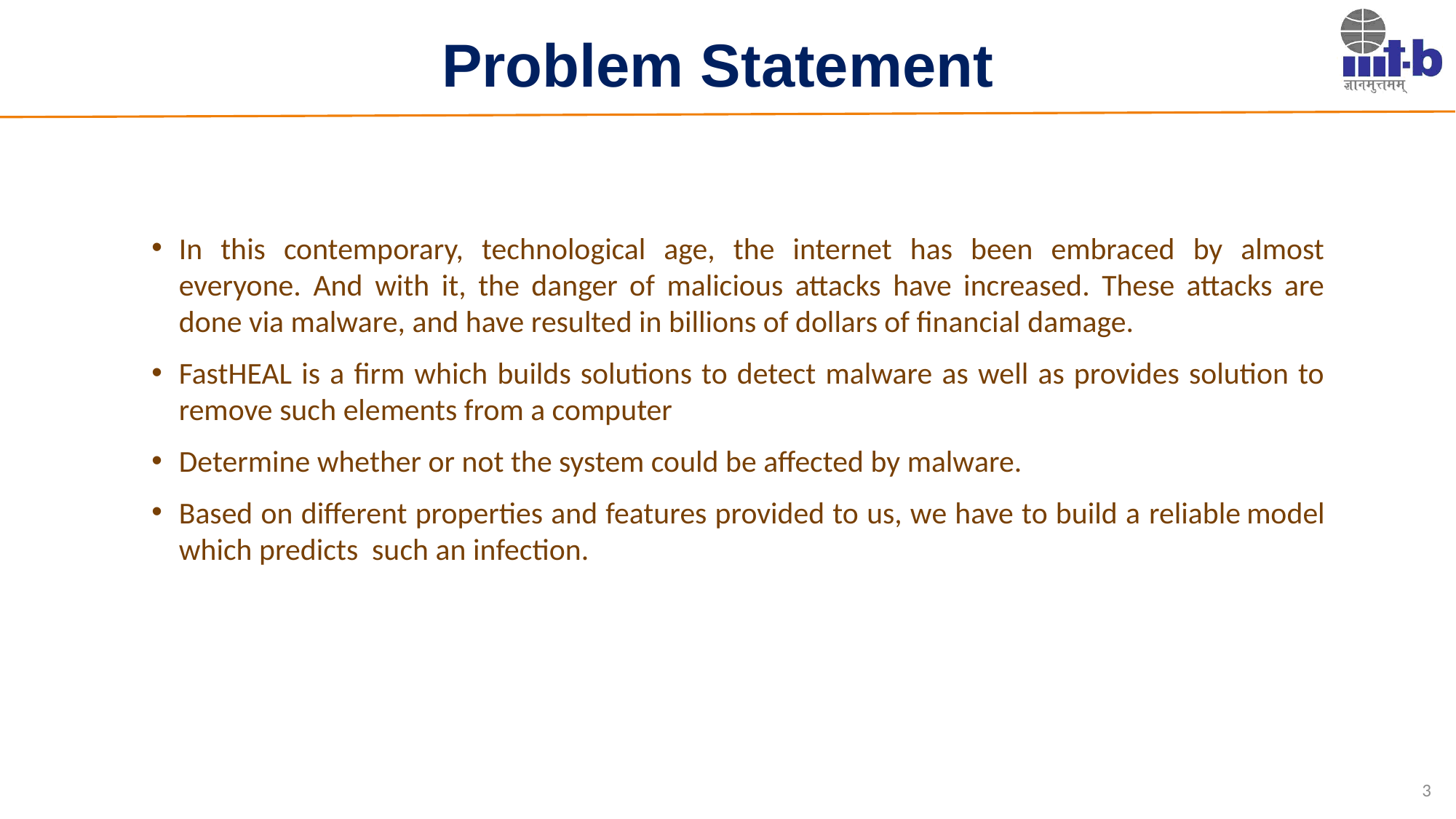

# Problem Statement

In this contemporary, technological age, the internet has been embraced by almost everyone. And with it, the danger of malicious attacks have increased. These attacks are done via malware, and have resulted in billions of dollars of financial damage.
FastHEAL is a firm which builds solutions to detect malware as well as provides solution to remove such elements from a computer
Determine whether or not the system could be affected by malware.
Based on different properties and features provided to us, we have to build a reliable model which predicts  such an infection.
3